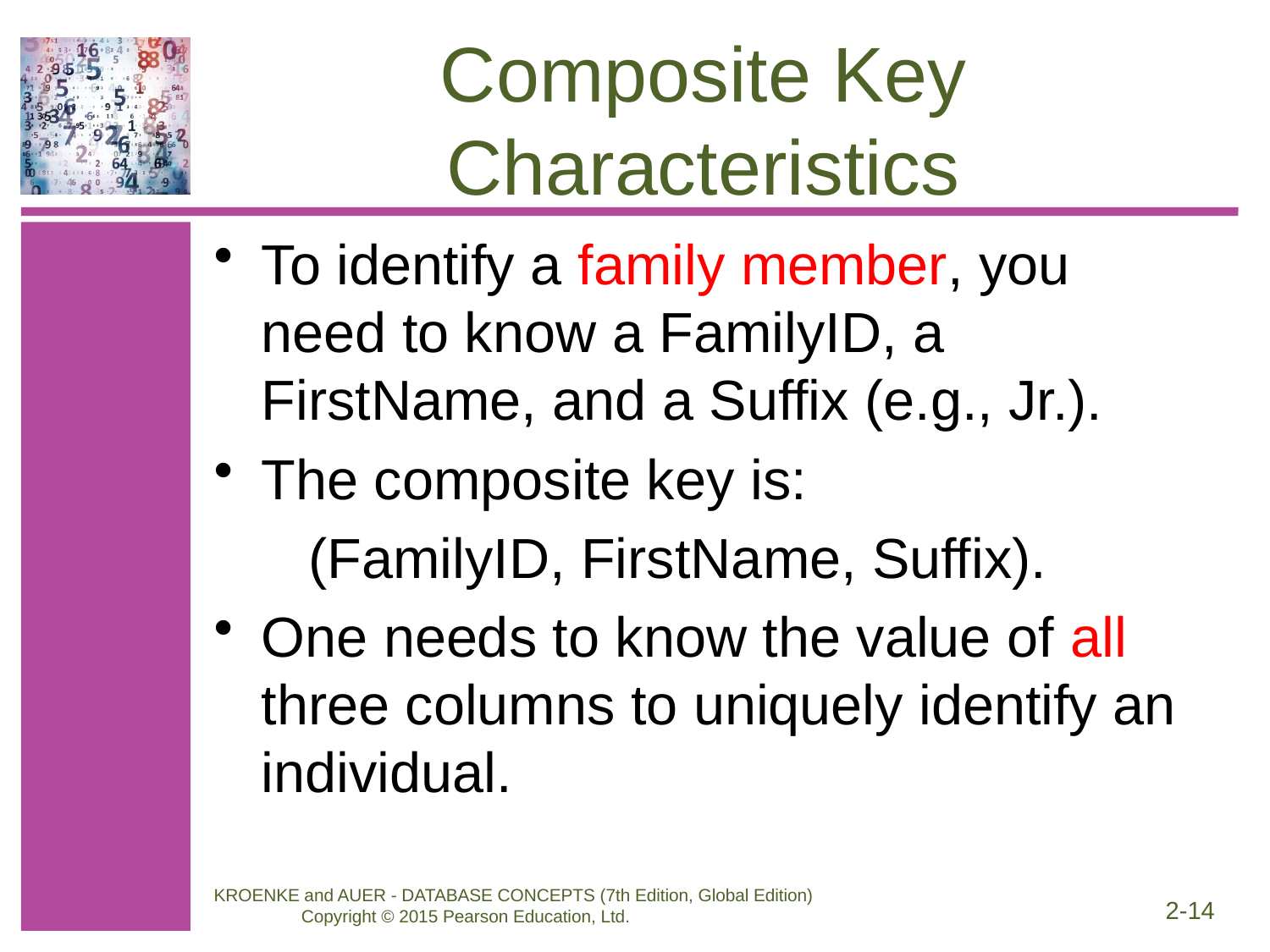

# Composite Key Characteristics
To identify a family member, you need to know a FamilyID, a FirstName, and a Suffix (e.g., Jr.).
The composite key is:
	   (FamilyID, FirstName, Suffix).
One needs to know the value of all three columns to uniquely identify an individual.
KROENKE and AUER - DATABASE CONCEPTS (7th Edition, Global Edition)                                      Copyright © 2015 Pearson Education, Ltd.
2-14